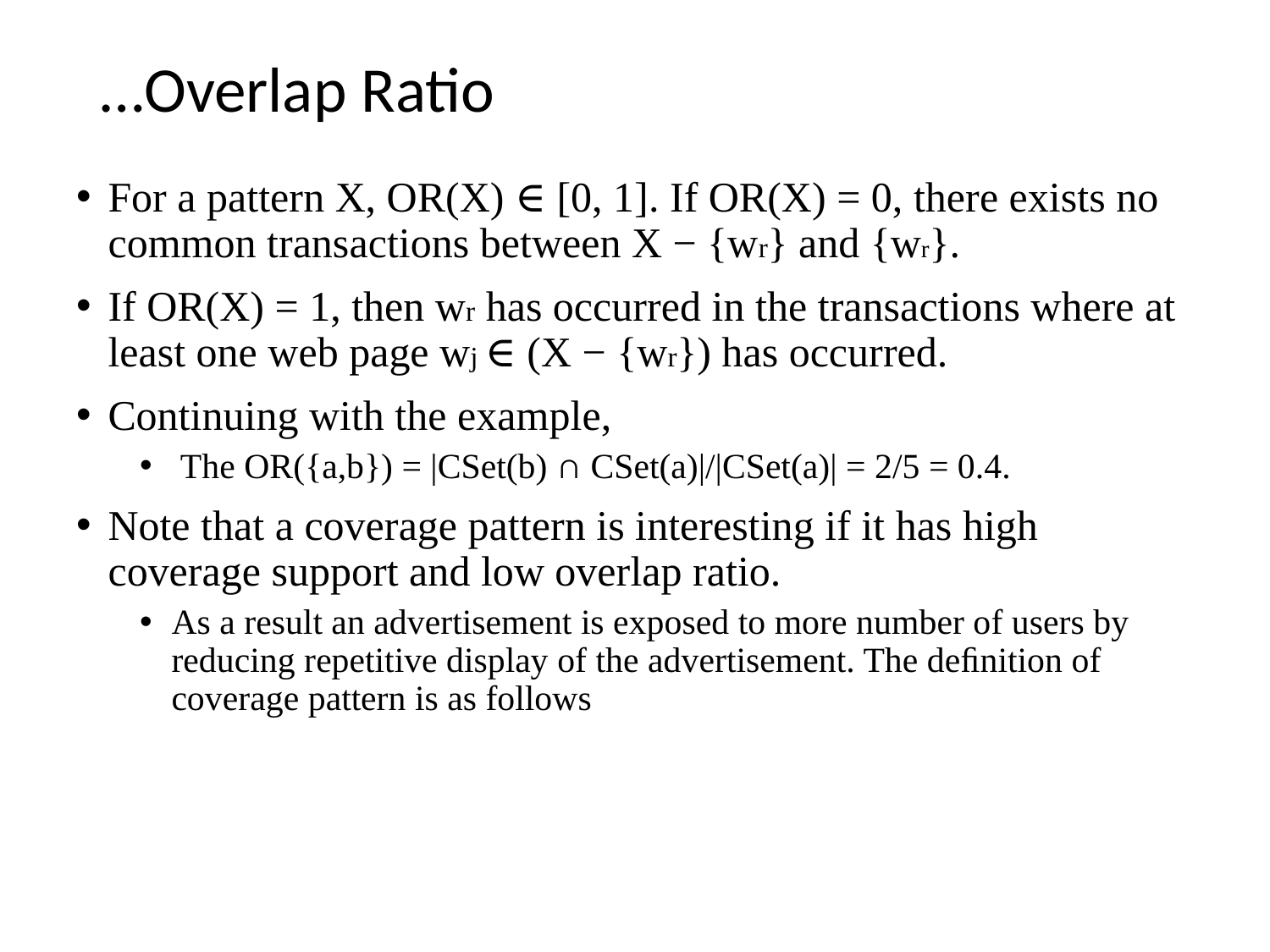

# …Overlap Ratio
For a pattern X, OR(X) ∈ [0, 1]. If OR(X) = 0, there exists no common transactions between X − {wr} and {wr}.
If OR(X) = 1, then wr has occurred in the transactions where at least one web page wj ∈ (X − {wr}) has occurred.
Continuing with the example,
 The OR({a,b}) = |CSet(b) ∩ CSet(a)|/|CSet(a)| = 2/5 = 0.4.
Note that a coverage pattern is interesting if it has high coverage support and low overlap ratio.
As a result an advertisement is exposed to more number of users by reducing repetitive display of the advertisement. The deﬁnition of coverage pattern is as follows